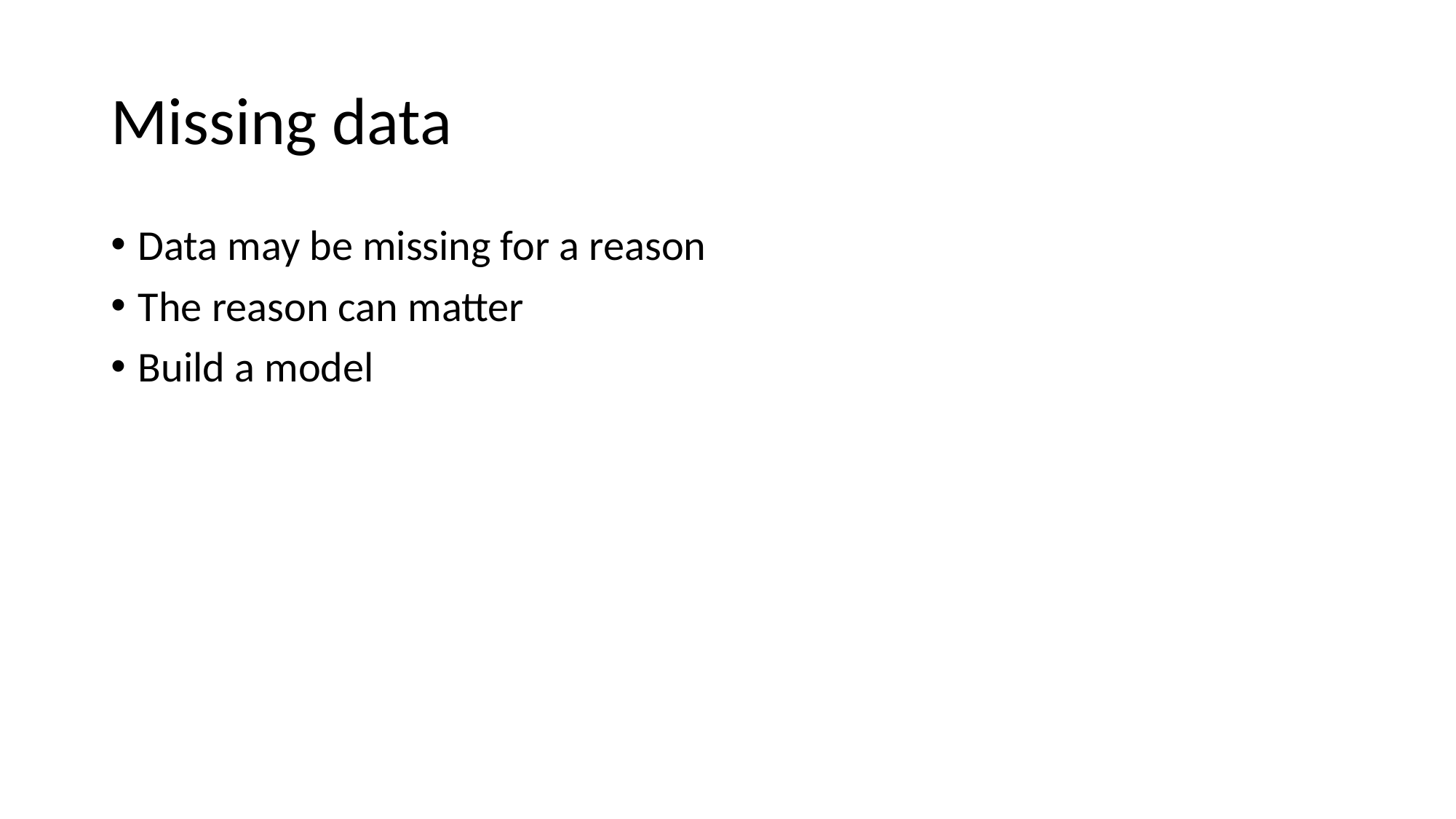

# Missing data
Data may be missing for a reason
The reason can matter
Build a model